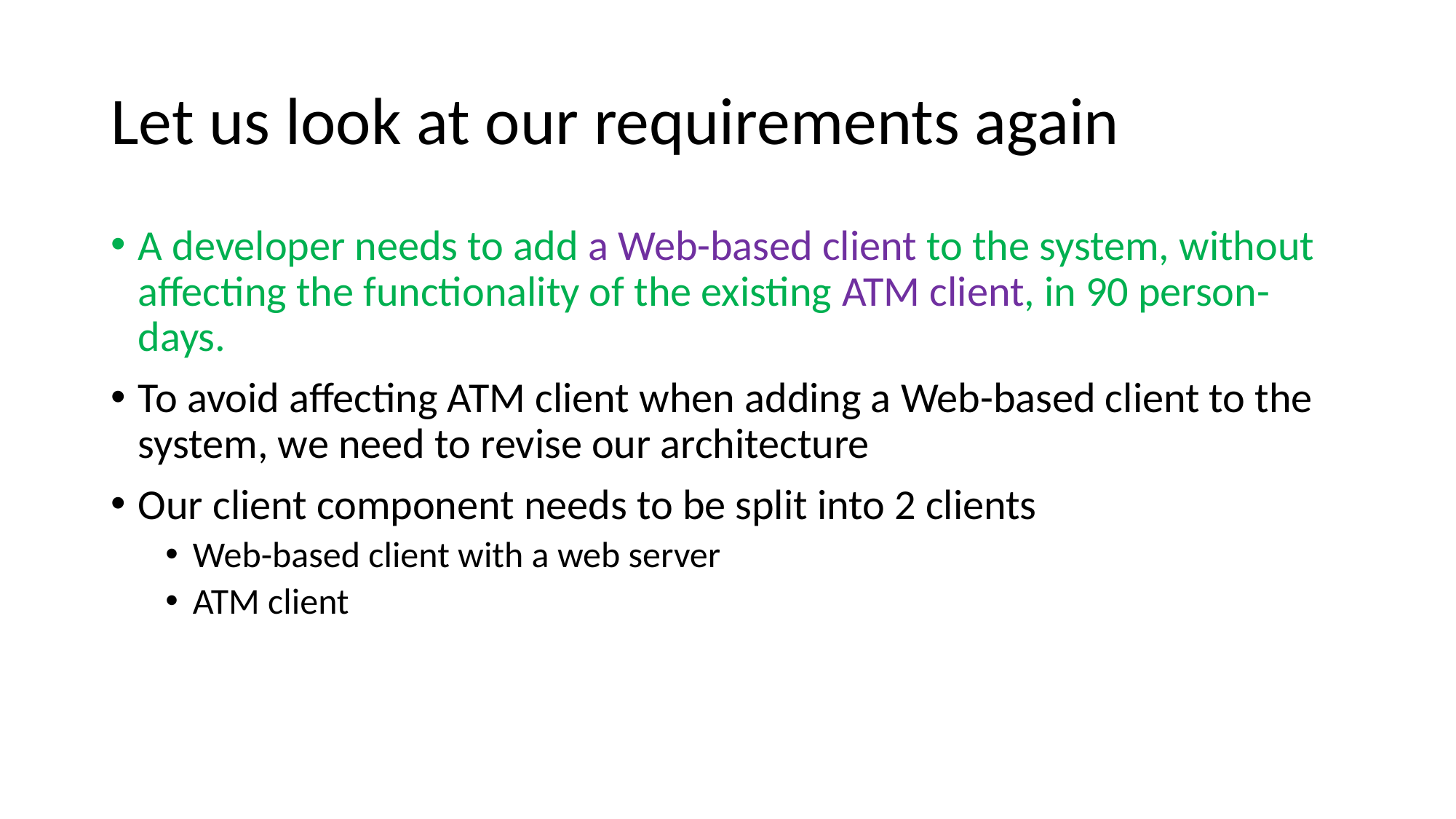

# Let us look at our requirements again
A developer needs to add a Web-based client to the system, without affecting the functionality of the existing ATM client, in 90 person-days.
To avoid affecting ATM client when adding a Web-based client to the system, we need to revise our architecture
Our client component needs to be split into 2 clients
Web-based client with a web server
ATM client